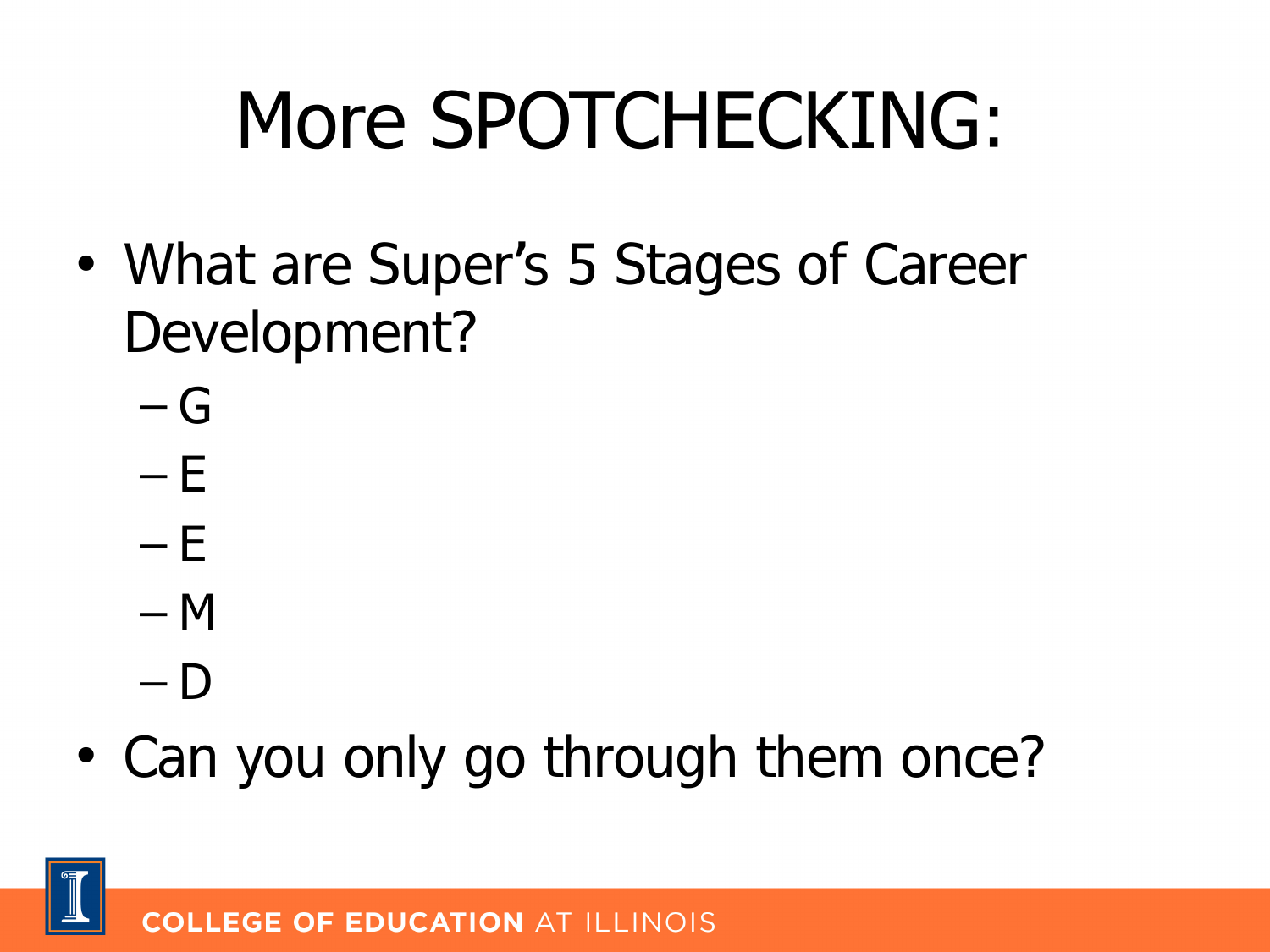

# More SPOTCHECKING:
What are Super’s 5 Stages of Career Development?
G
E
E
M
D
Can you only go through them once?